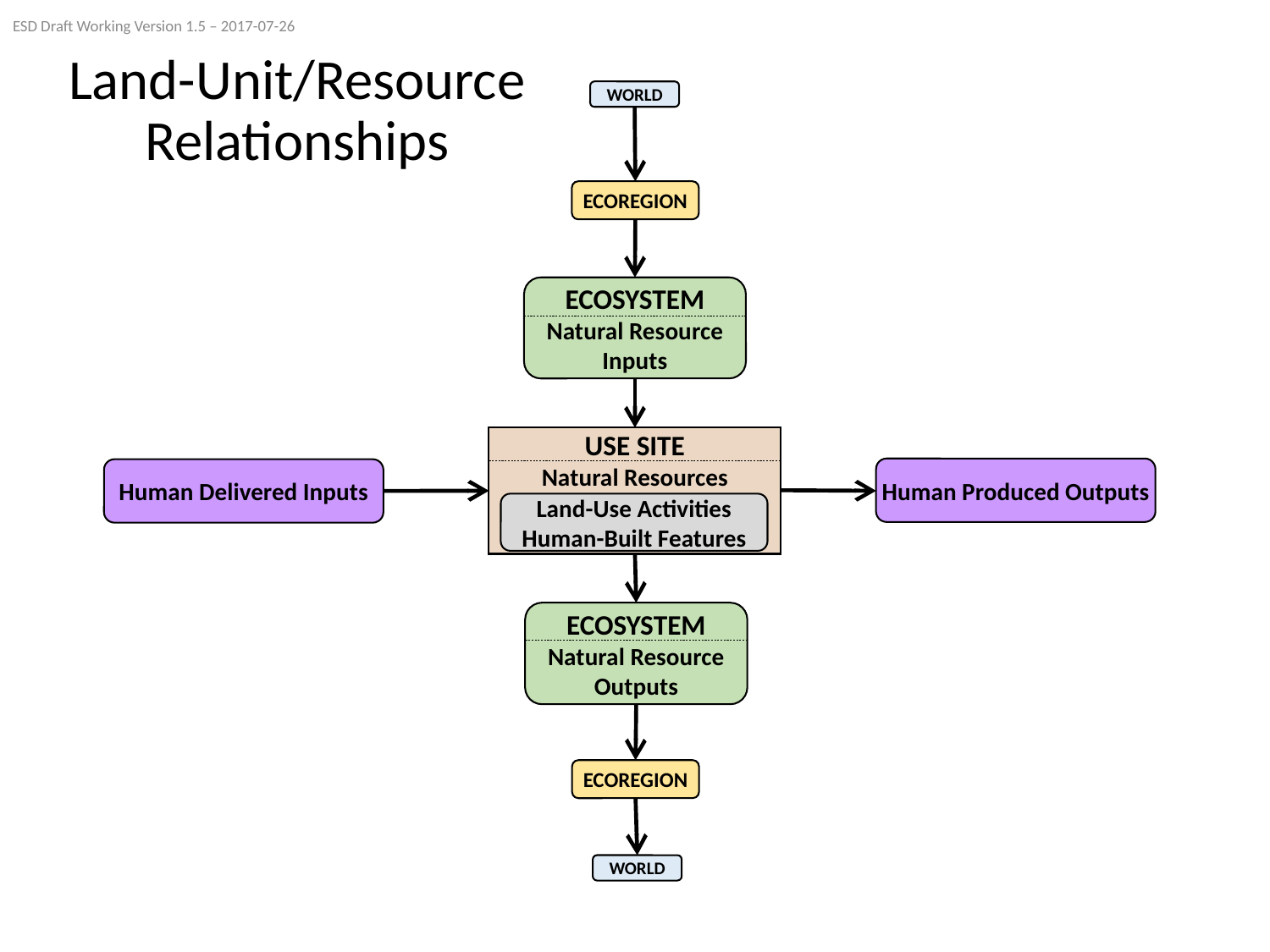

# Land-Unit/Resource Relationships
ESD Draft Working Version 1.5 – 2017-07-26
WORLD
WORLD
ECOREGION
ECOREGION
ECOSYSTEM
Natural Resource Inputs
ECOSYSTEM
Natural Resource
Outputs
USE SITE
Natural Resources
Human Produced Outputs
Human Delivered Inputs
Land-Use Activities
Human-Built Features